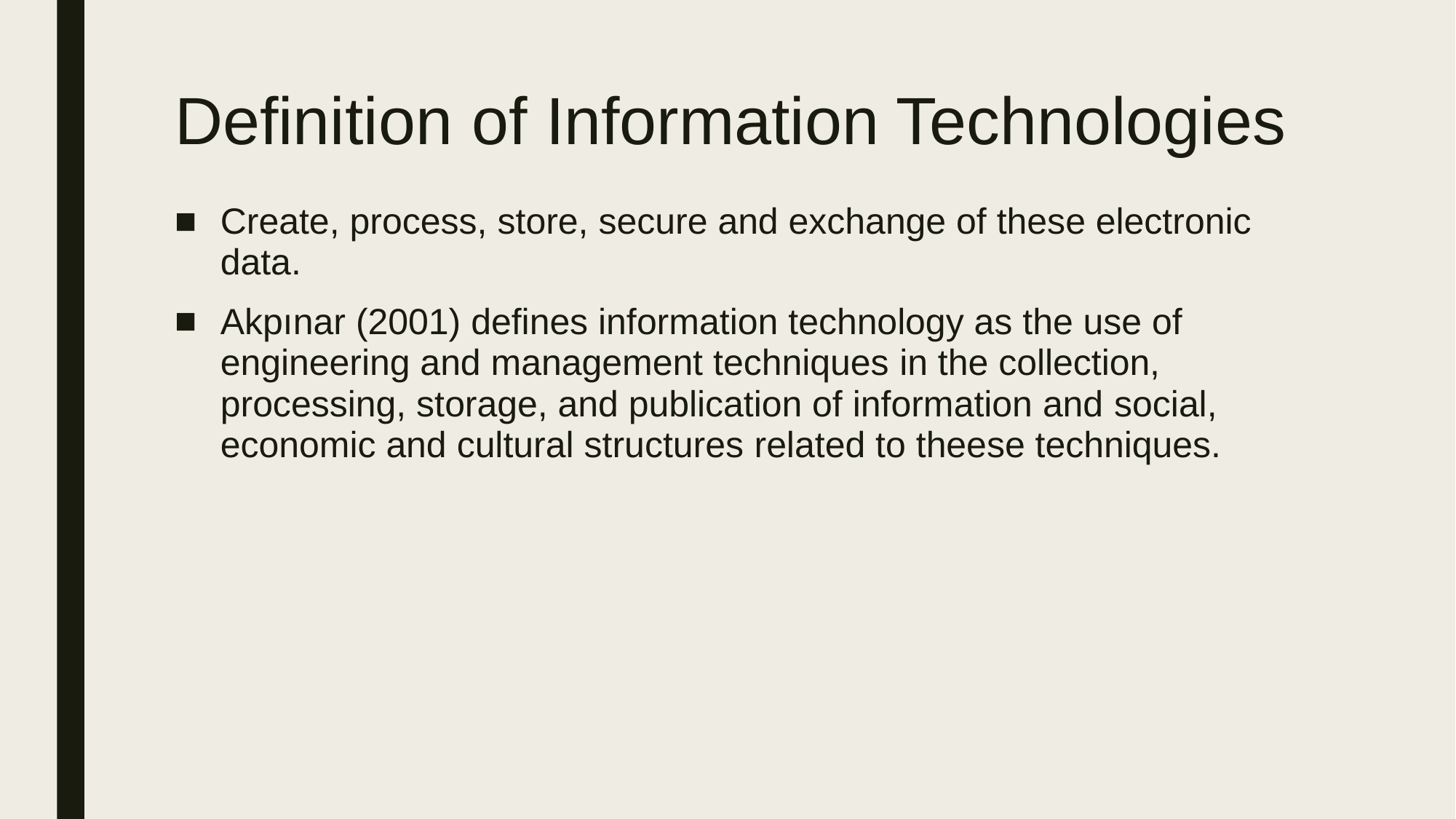

# Definition of Information Technologies
Create, process, store, secure and exchange of these electronic data.
Akpınar (2001) defines information technology as the use of engineering and management techniques in the collection, processing, storage, and publication of information and social, economic and cultural structures related to theese techniques.